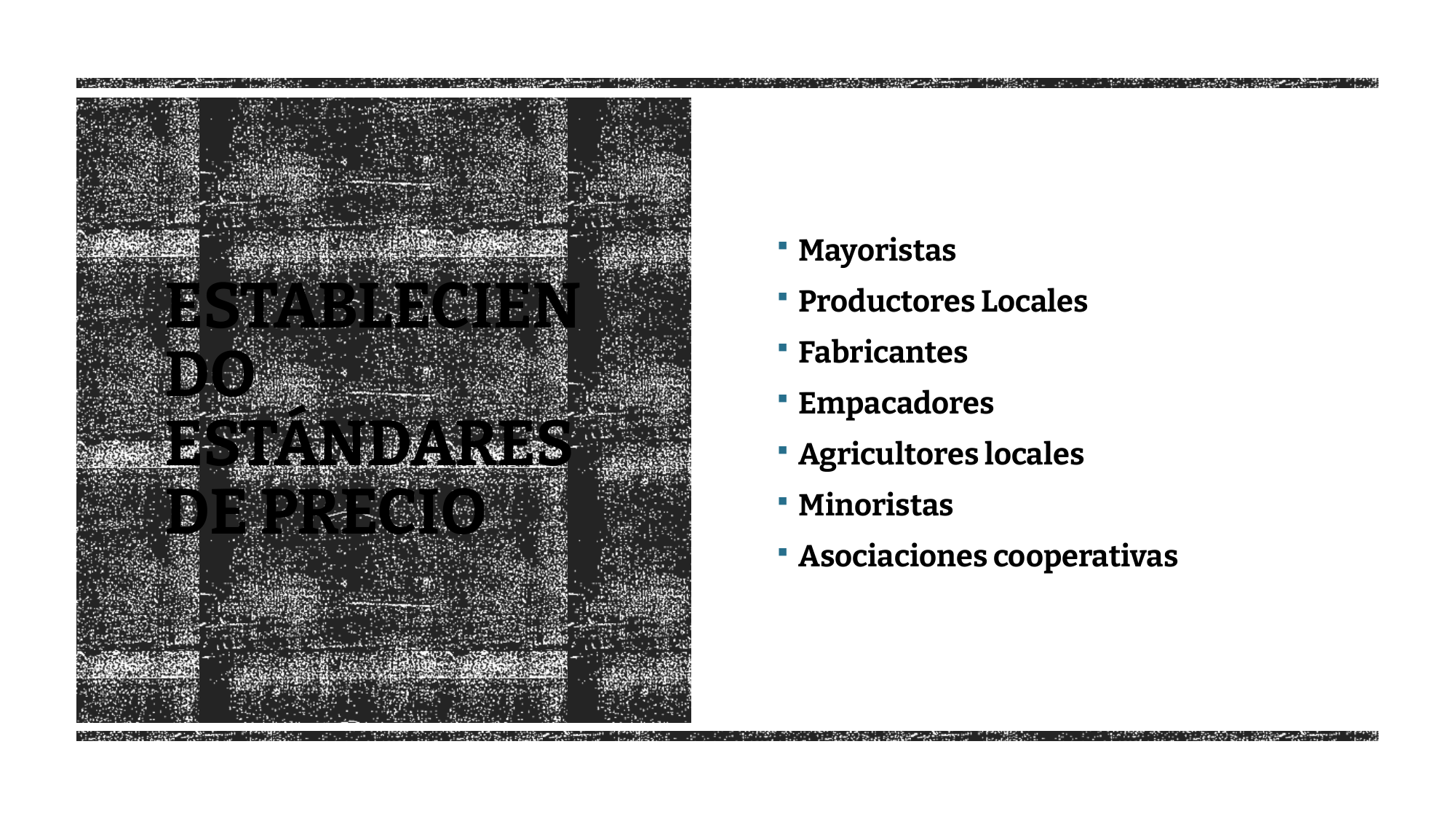

Mayoristas
Productores Locales
Fabricantes
Empacadores
Agricultores locales
Minoristas
Asociaciones cooperativas
# ESTABLECIENDO ESTÁNDARES DE PRECIO